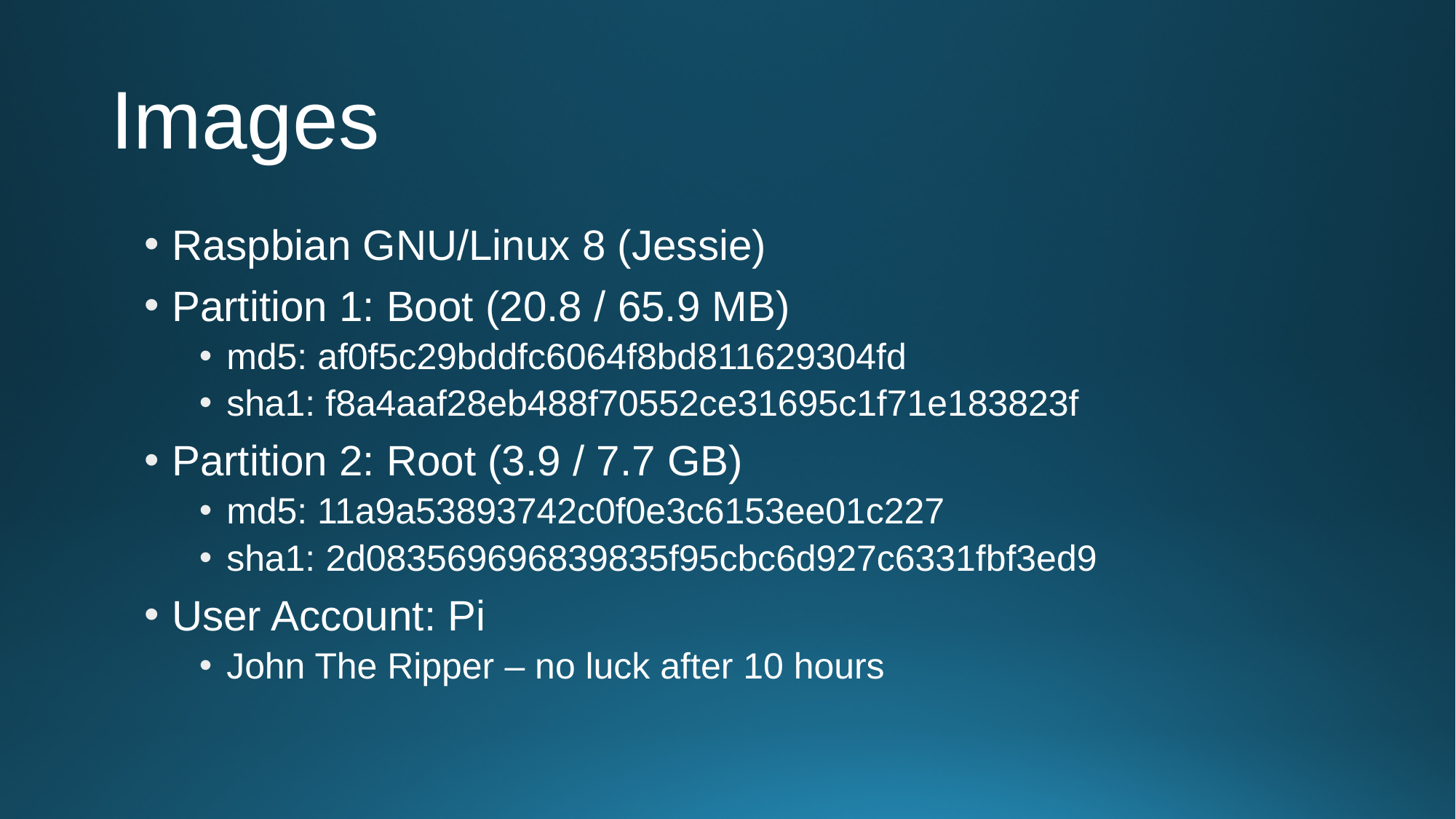

# Images
Raspbian GNU/Linux 8 (Jessie)
Partition 1: Boot (20.8 / 65.9 MB)
md5: af0f5c29bddfc6064f8bd811629304fd
sha1: f8a4aaf28eb488f70552ce31695c1f71e183823f
Partition 2: Root (3.9 / 7.7 GB)
md5: 11a9a53893742c0f0e3c6153ee01c227
sha1: 2d083569696839835f95cbc6d927c6331fbf3ed9
User Account: Pi
John The Ripper – no luck after 10 hours